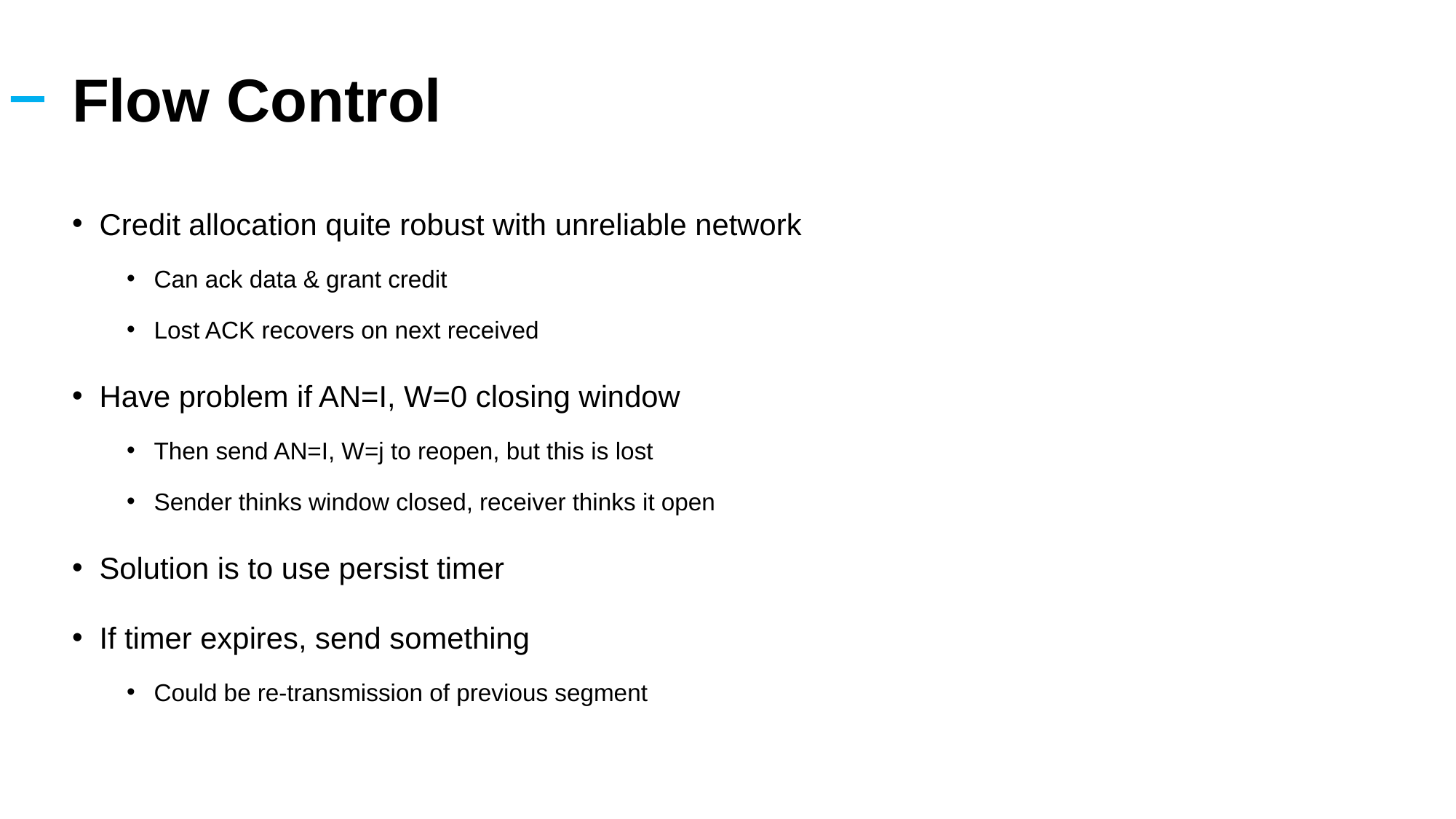

# Flow Control

Credit allocation quite robust with unreliable network
Can ack data & grant credit
Lost ACK recovers on next received
Have problem if AN=I, W=0 closing window
Then send AN=I, W=j to reopen, but this is lost
Sender thinks window closed, receiver thinks it open
Solution is to use persist timer
If timer expires, send something
Could be re-transmission of previous segment